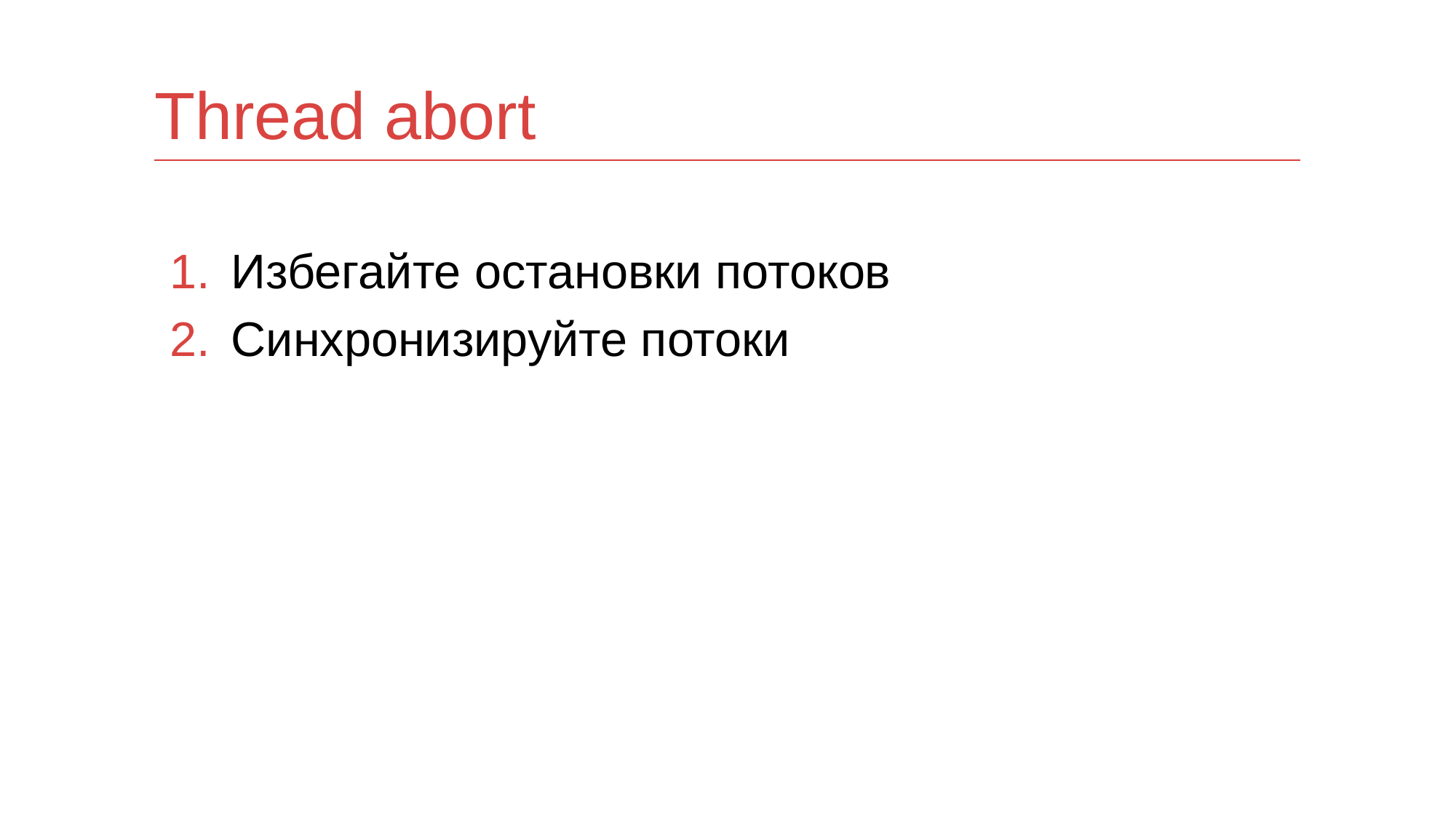

# Thread abort

Избегайте остановки потоков
Синхронизируйте потоки